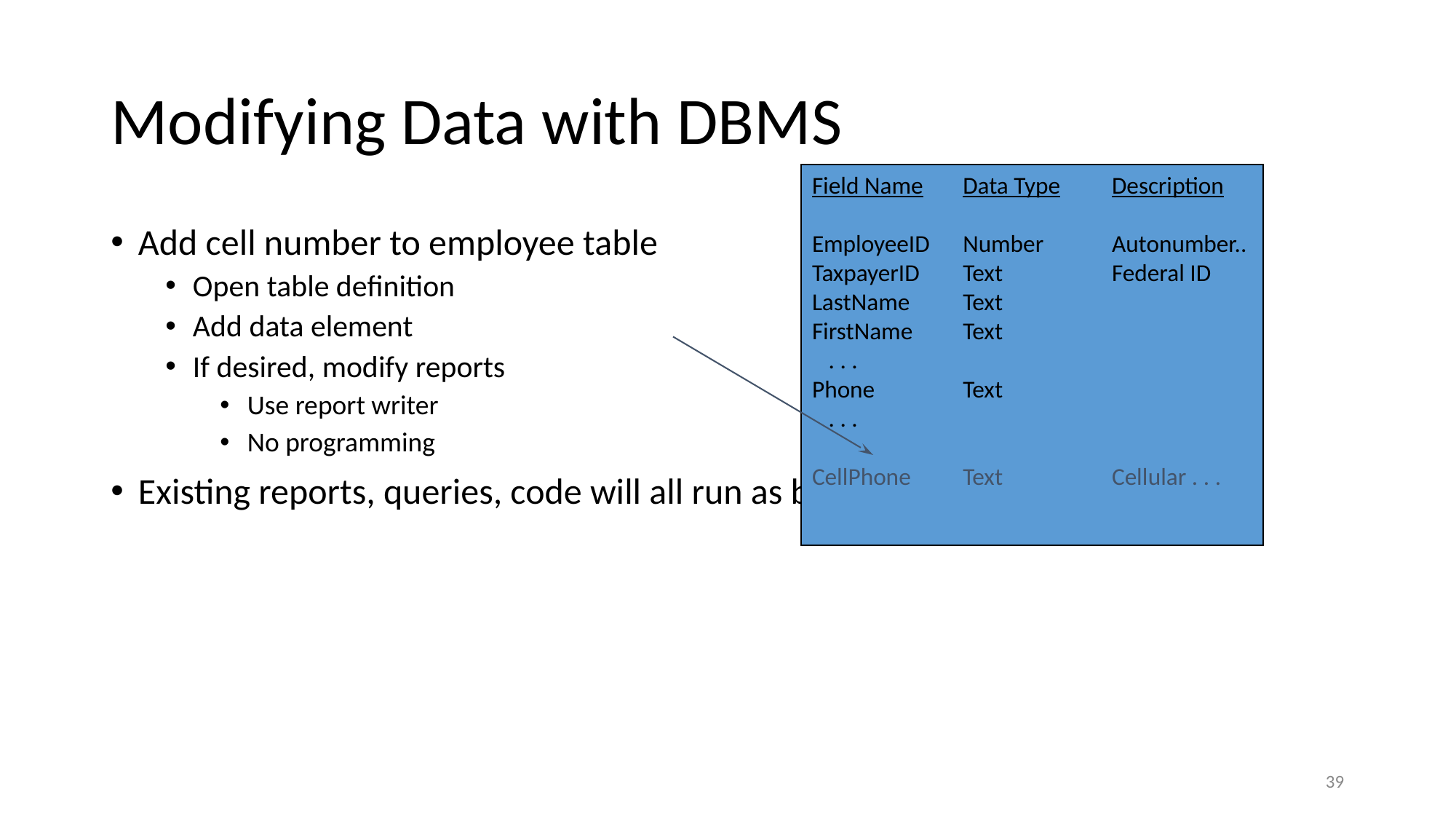

# Modifying Data with DBMS
Field Name	Data Type	Description

EmployeeID	Number	Autonumber..
TaxpayerID	Text	Federal ID
LastName	Text
FirstName	Text
   . . .
Phone	Text
   . . .

CellPhone	Text	Cellular . . .

Add cell number to employee table
Open table definition
Add data element
If desired, modify reports
Use report writer
No programming
Existing reports, queries, code will all run as before with no changes.

39